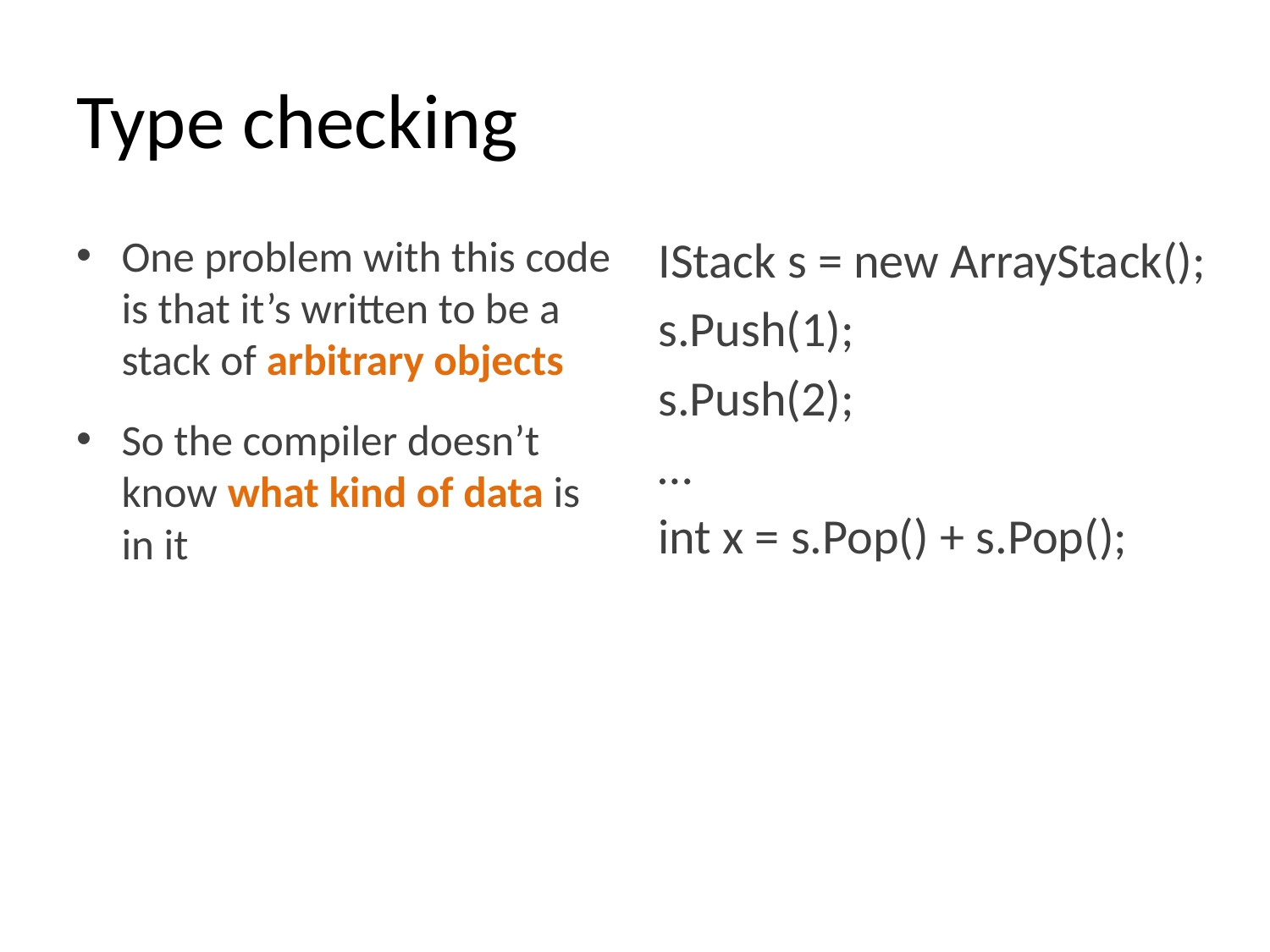

# Type checking
IStack s = new ArrayStack();
s.Push(1);
s.Push(2);
…
int x = s.Pop() + s.Pop();
One problem with this code is that it’s written to be a stack of arbitrary objects
So the compiler doesn’t know what kind of data is in it